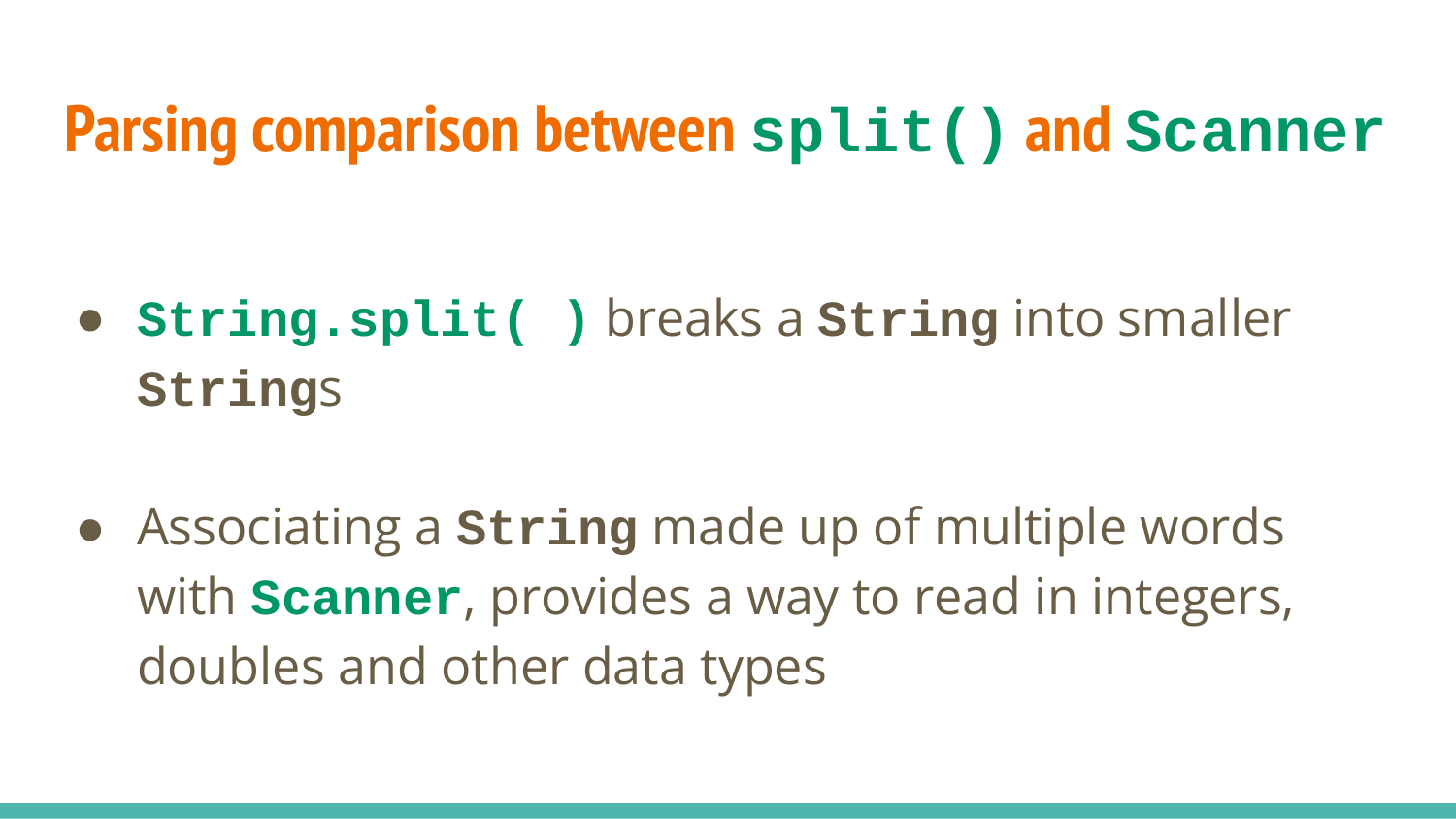

# Parsing comparison between split() and Scanner

String.split( ) breaks a String into smaller Strings

Associating a String made up of multiple words with Scanner, provides a way to read in integers, doubles and other data types